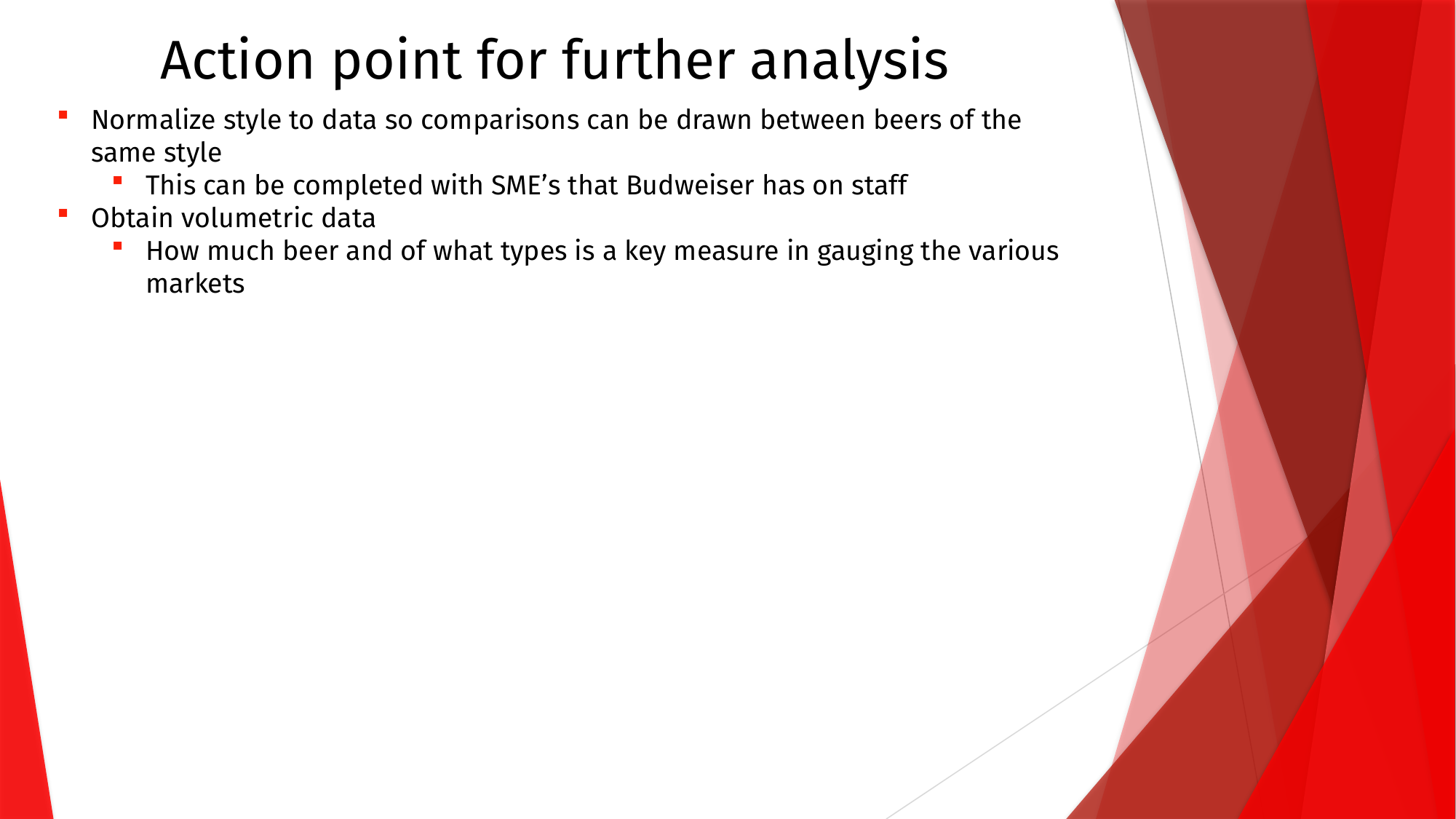

Action point for further analysis
Normalize style to data so comparisons can be drawn between beers of the same style
This can be completed with SME’s that Budweiser has on staff
Obtain volumetric data
How much beer and of what types is a key measure in gauging the various markets